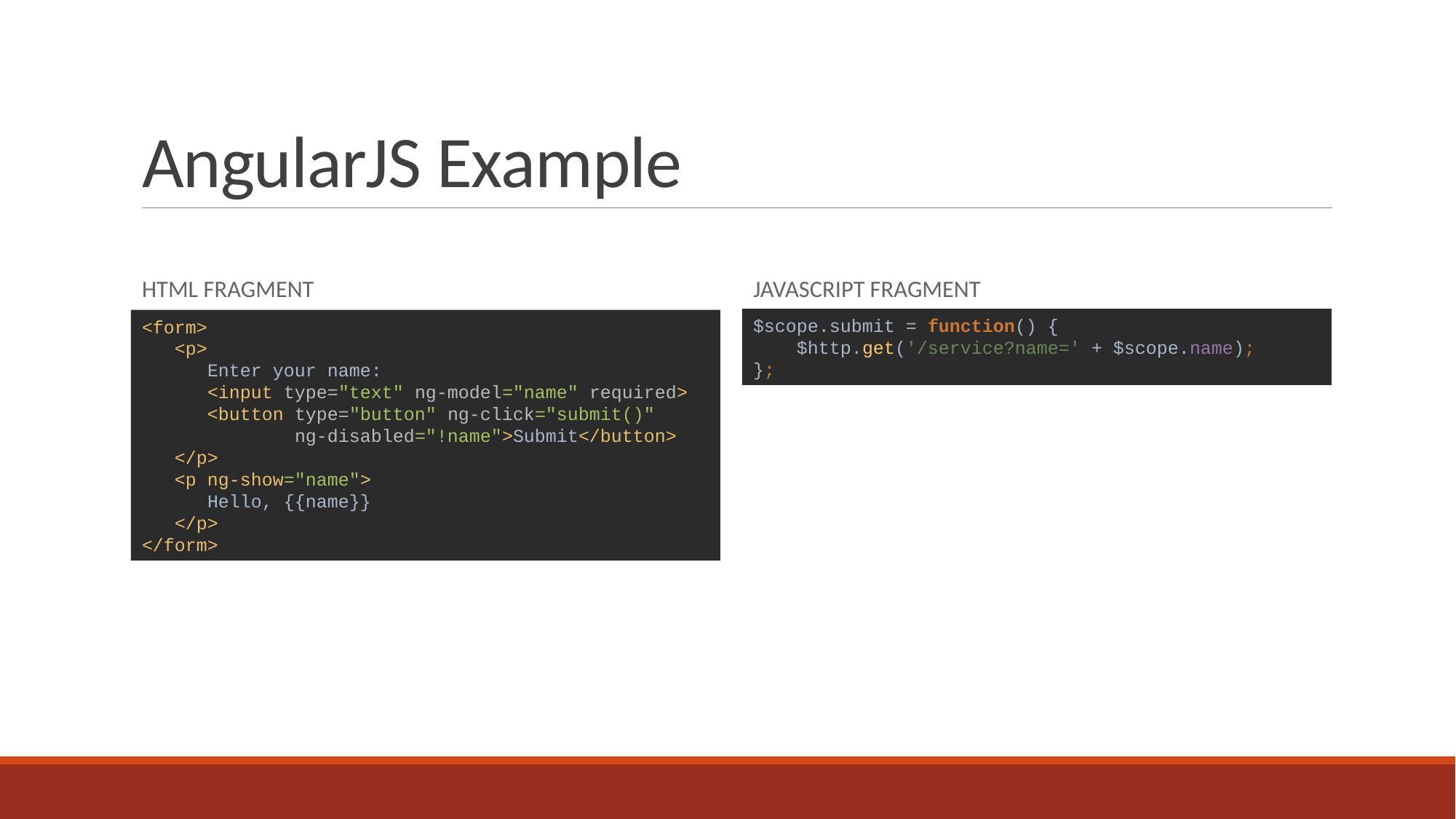

# AngularJS Example
HTML Fragment

JavaScript Fragment

<form>
   <p>
      Enter your name:
      <input type="text" ng-model="name" required>
      <button type="button" ng-click="submit()"
              ng-disabled="!name">Submit</button>
   </p>
   <p ng-show="name">
      Hello, {{name}}
   </p>
</form>

$scope.submit = function() {
    $http.get('/service?name=' + $scope.name);
};